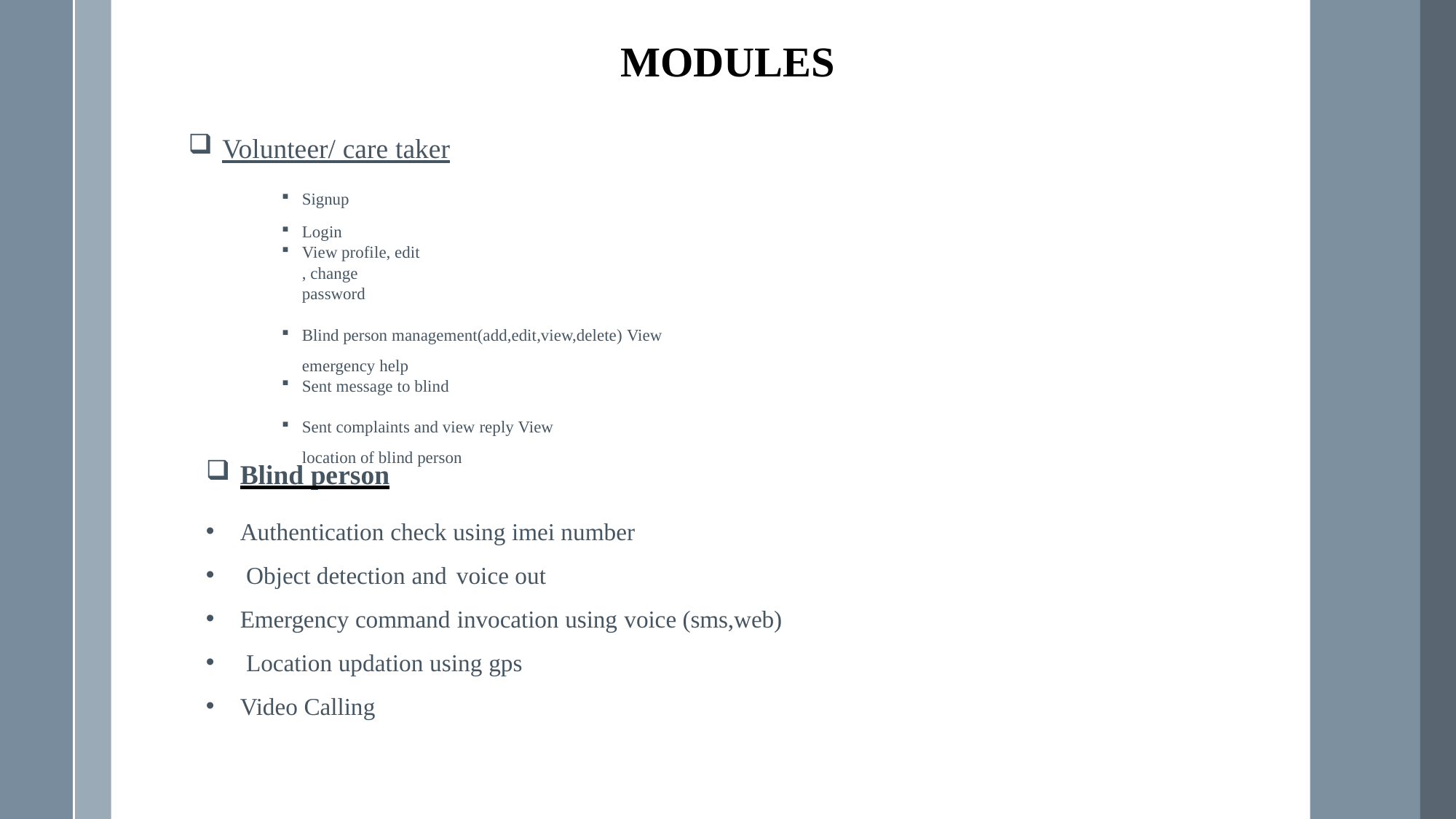

MODULES
Volunteer/ care taker
Signup
Login
View profile, edit , change password
Blind person management(add,edit,view,delete) View emergency help
Sent message to blind
Sent complaints and view reply View location of blind person
Blind person
Authentication check using imei number
 Object detection and voice out
Emergency command invocation using voice (sms,web)
 Location updation using gps
Video Calling